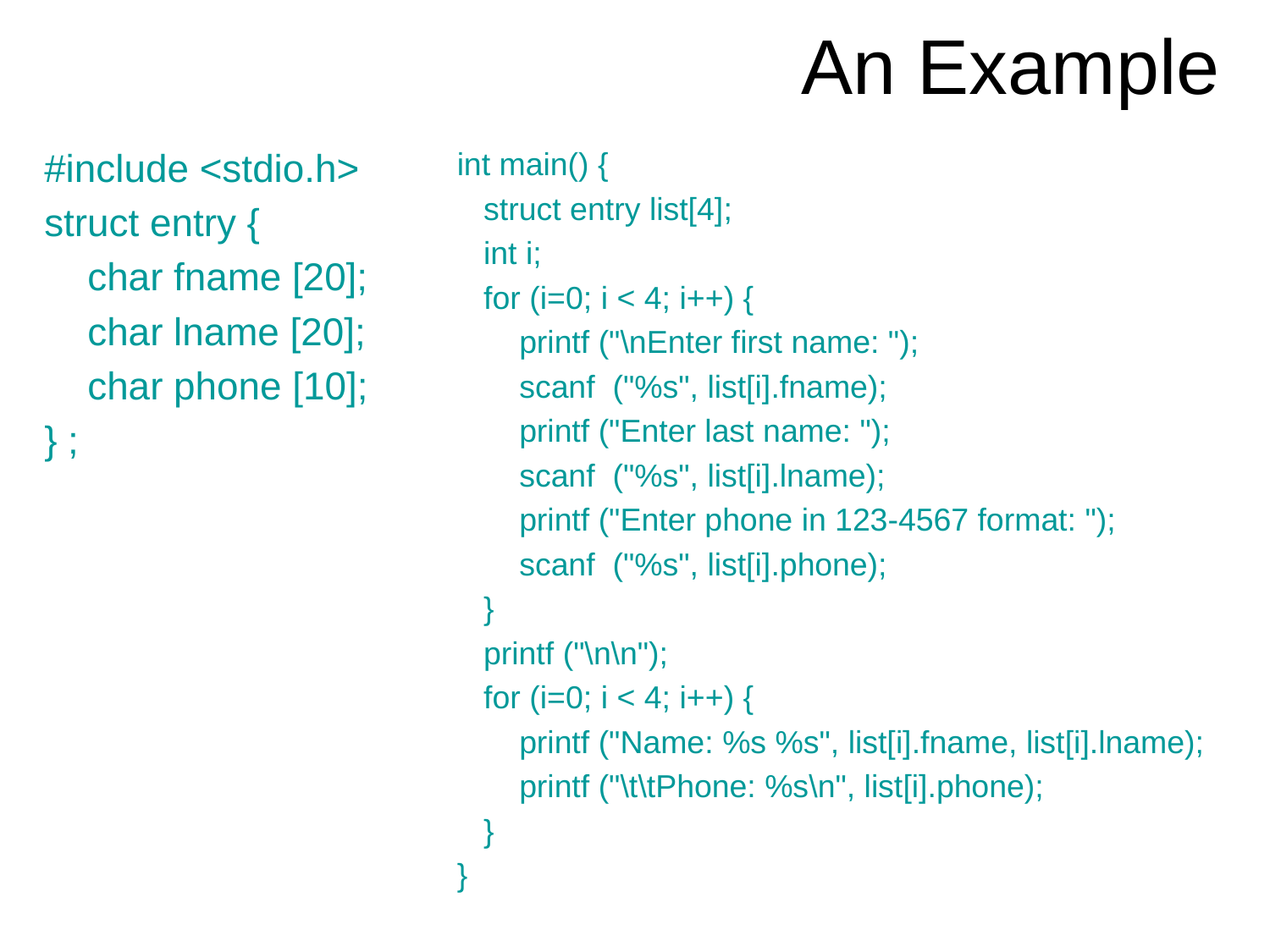

# An Example
#include <stdio.h>
struct entry {
    char fname [20];
    char lname [20];
    char phone [10];
} ;

int main() {
   struct entry list[4];
   int i;
   for (i=0; i < 4; i++) {
       printf ("\nEnter first name: ");
       scanf  ("%s", list[i].fname);
       printf ("Enter last name: ");
       scanf  ("%s", list[i].lname);
       printf ("Enter phone in 123-4567 format: ");
       scanf  ("%s", list[i].phone);
   }
   printf ("\n\n");
   for (i=0; i < 4; i++) {
       printf ("Name: %s %s", list[i].fname, list[i].lname);
       printf ("\t\tPhone: %s\n", list[i].phone);
   }
}